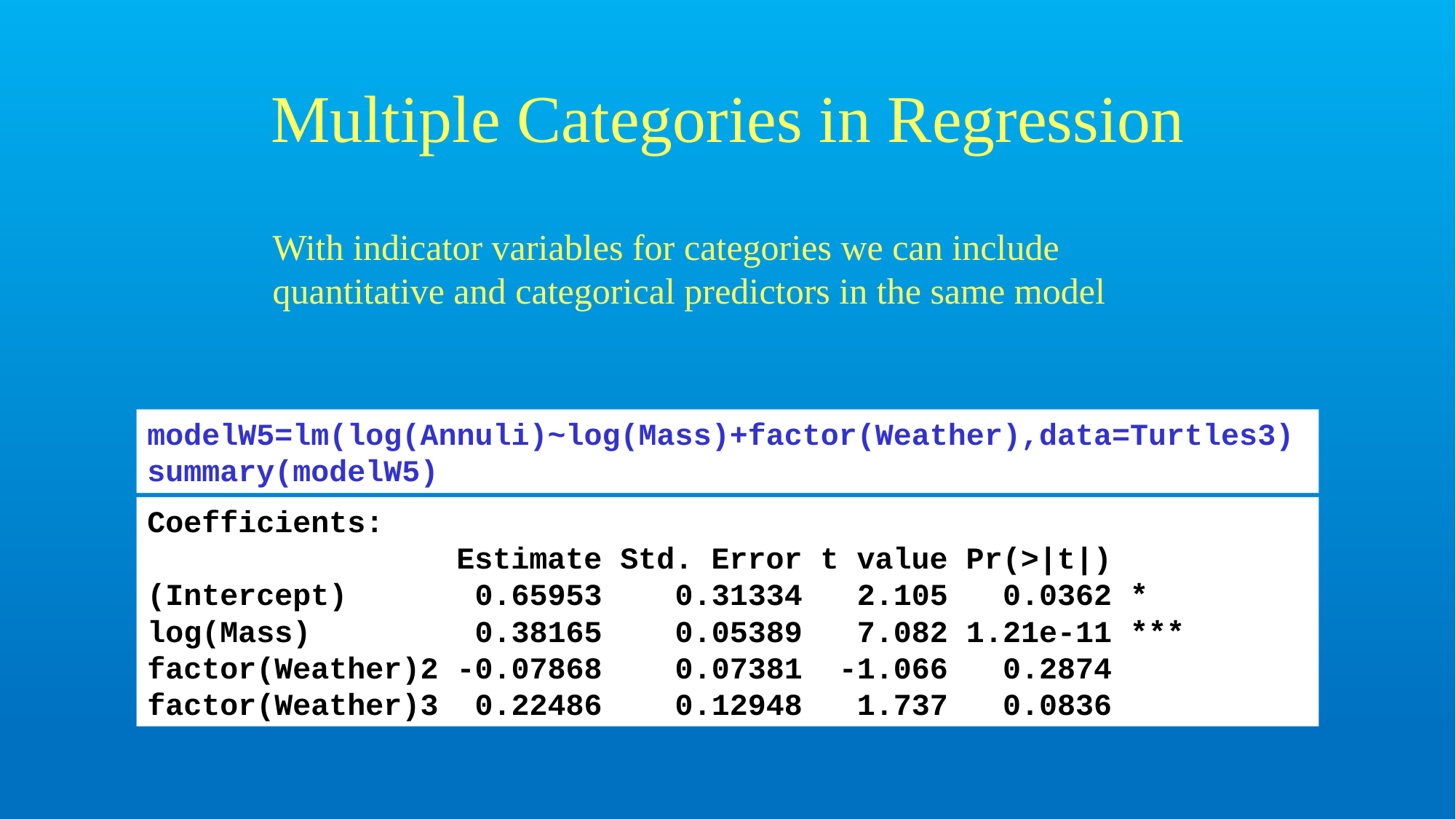

# Multiple Categories in Regression
With indicator variables for categories we can include quantitative and categorical predictors in the same model
modelW5=lm(log(Annuli)~log(Mass)+factor(Weather),data=Turtles3)
summary(modelW5)
Coefficients:
                 Estimate Std. Error t value Pr(>|t|)
(Intercept)       0.65953    0.31334   2.105   0.0362 *
log(Mass)         0.38165    0.05389   7.082 1.21e-11 ***
factor(Weather)2 -0.07868    0.07381  -1.066   0.2874
factor(Weather)3  0.22486    0.12948   1.737   0.0836